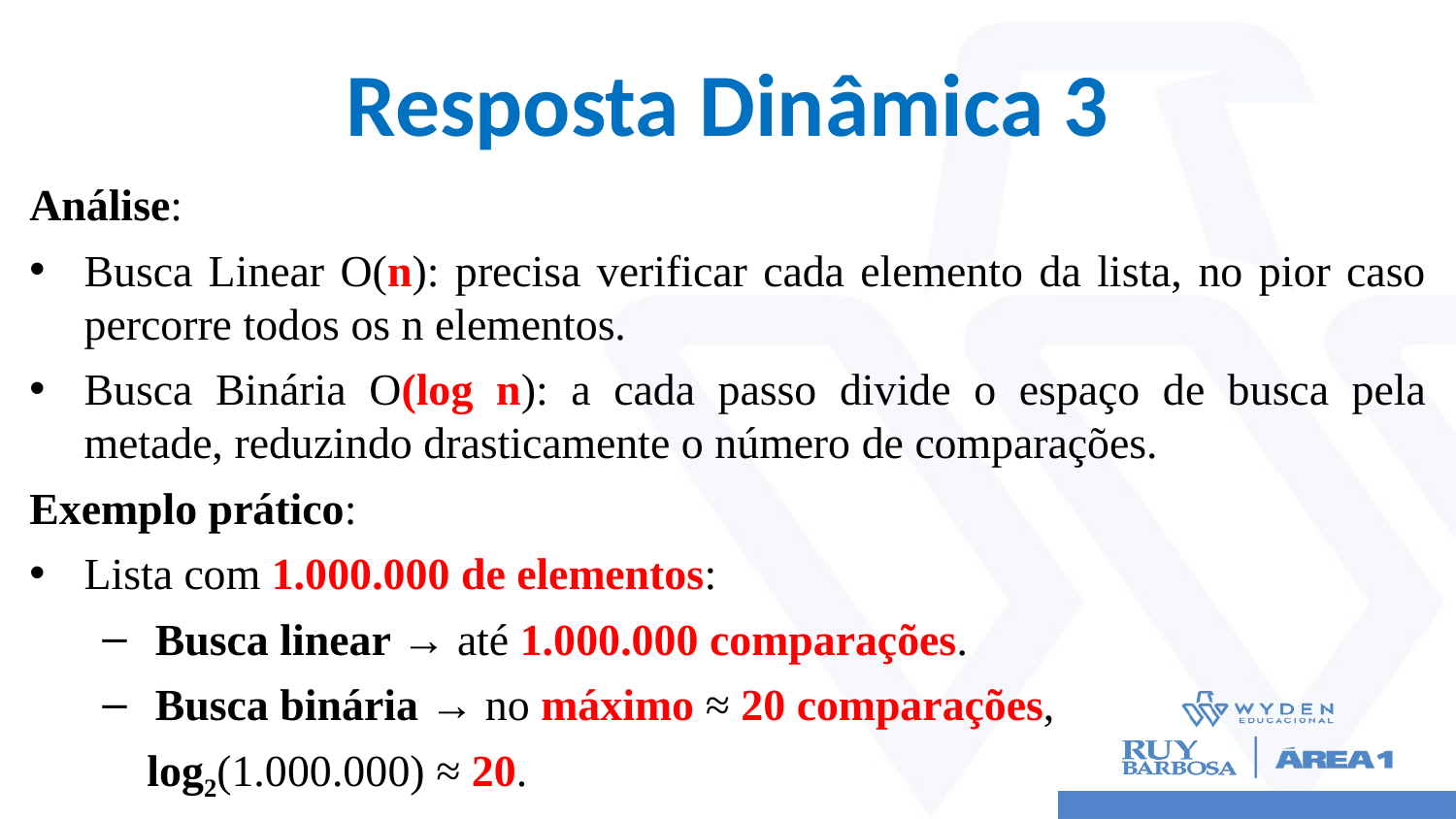

# Resposta Dinâmica 3
Análise:
Busca Linear O(n): precisa verificar cada elemento da lista, no pior caso percorre todos os n elementos.
Busca Binária O(log n): a cada passo divide o espaço de busca pela metade, reduzindo drasticamente o número de comparações.
Exemplo prático:
Lista com 1.000.000 de elementos:
Busca linear → até 1.000.000 comparações.
Busca binária → no máximo ≈ 20 comparações,
    log2​(1.000.000) ≈ 20.